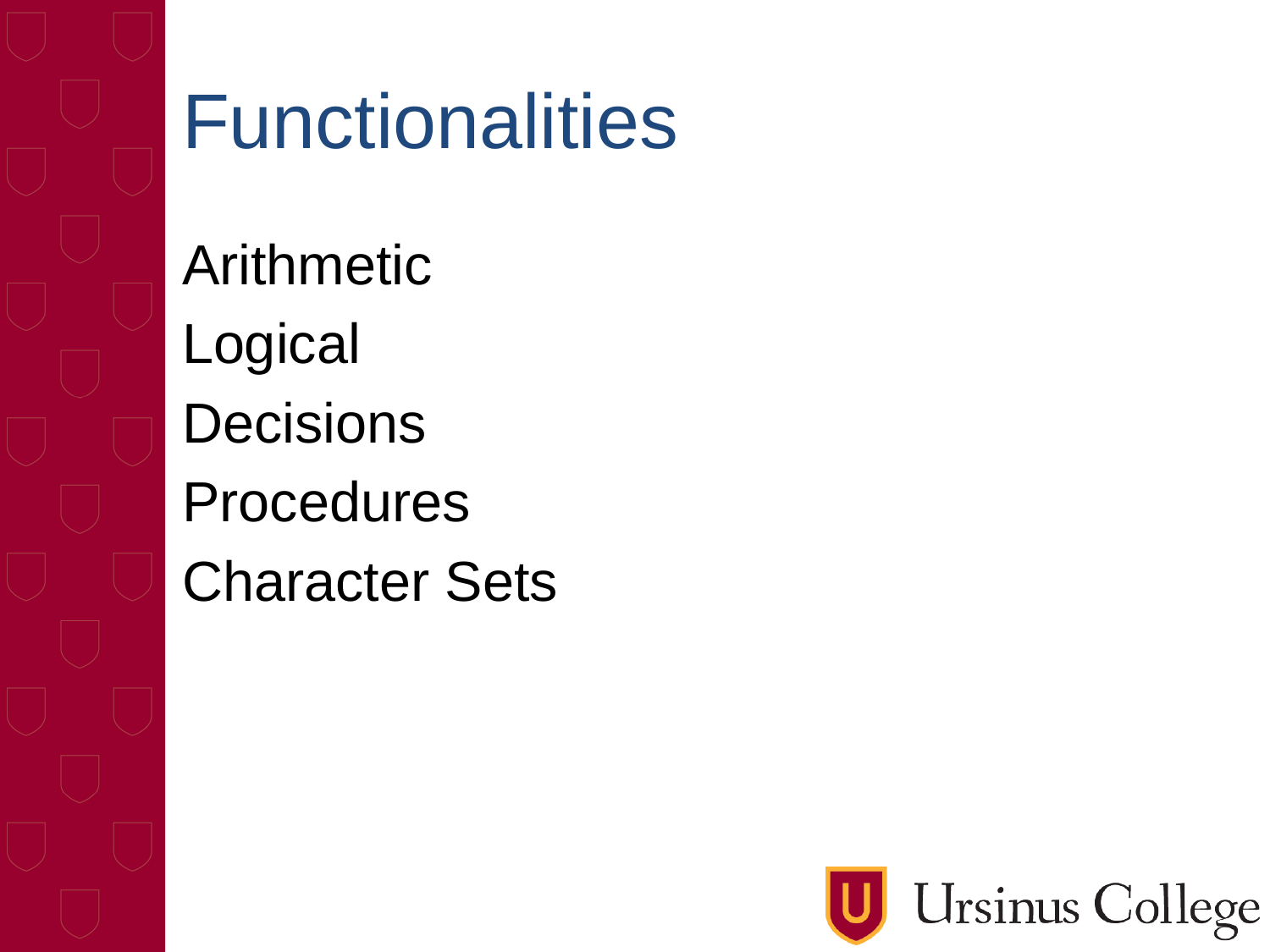

# Functionalities
Arithmetic
Logical
Decisions
Procedures
Character Sets